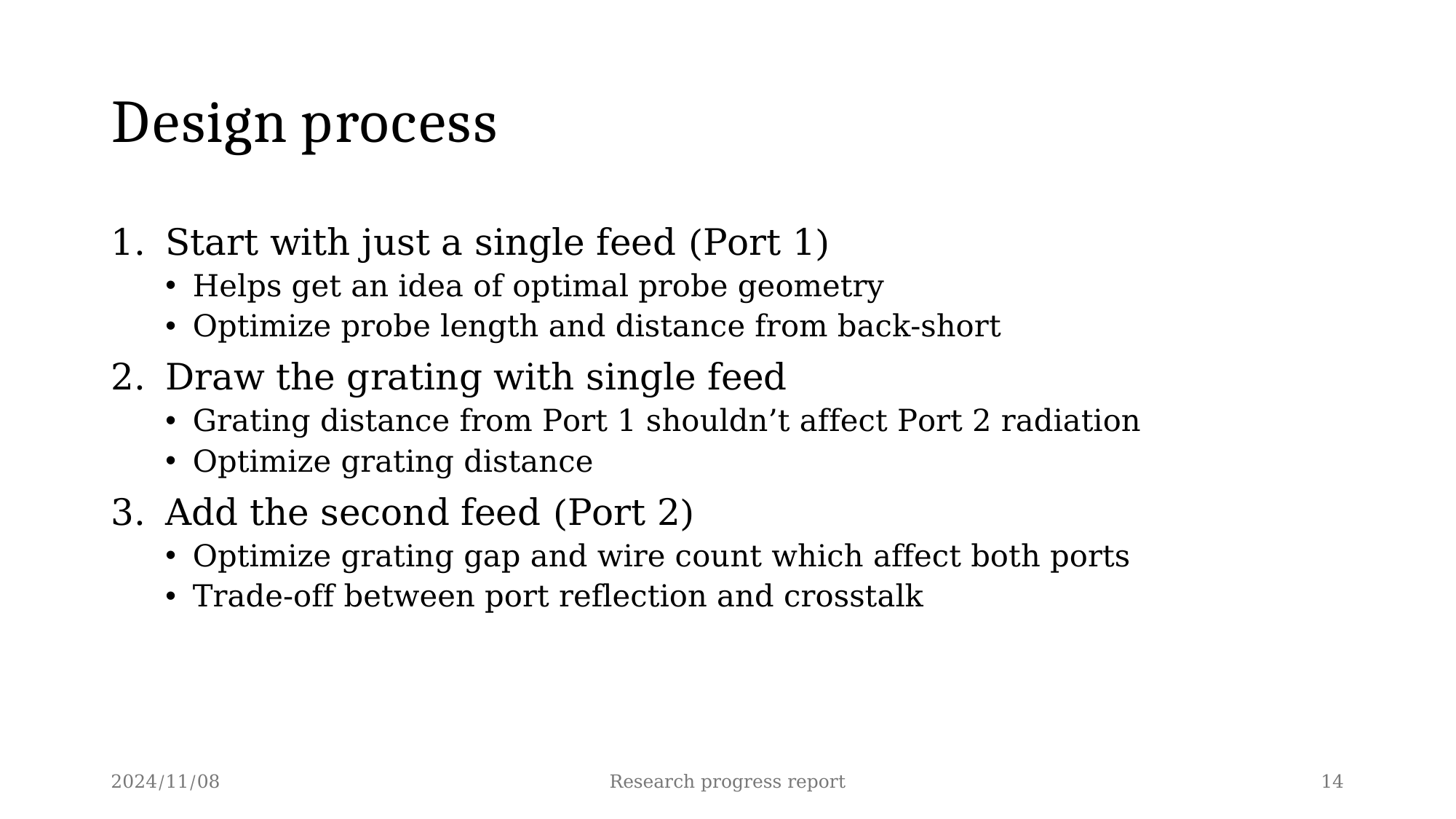

# Design process
Start with just a single feed (Port 1)
Helps get an idea of optimal probe geometry
Optimize probe length and distance from back-short
Draw the grating with single feed
Grating distance from Port 1 shouldn’t affect Port 2 radiation
Optimize grating distance
Add the second feed (Port 2)
Optimize grating gap and wire count which affect both ports
Trade-off between port reflection and crosstalk
2024/11/08
Research progress report
14